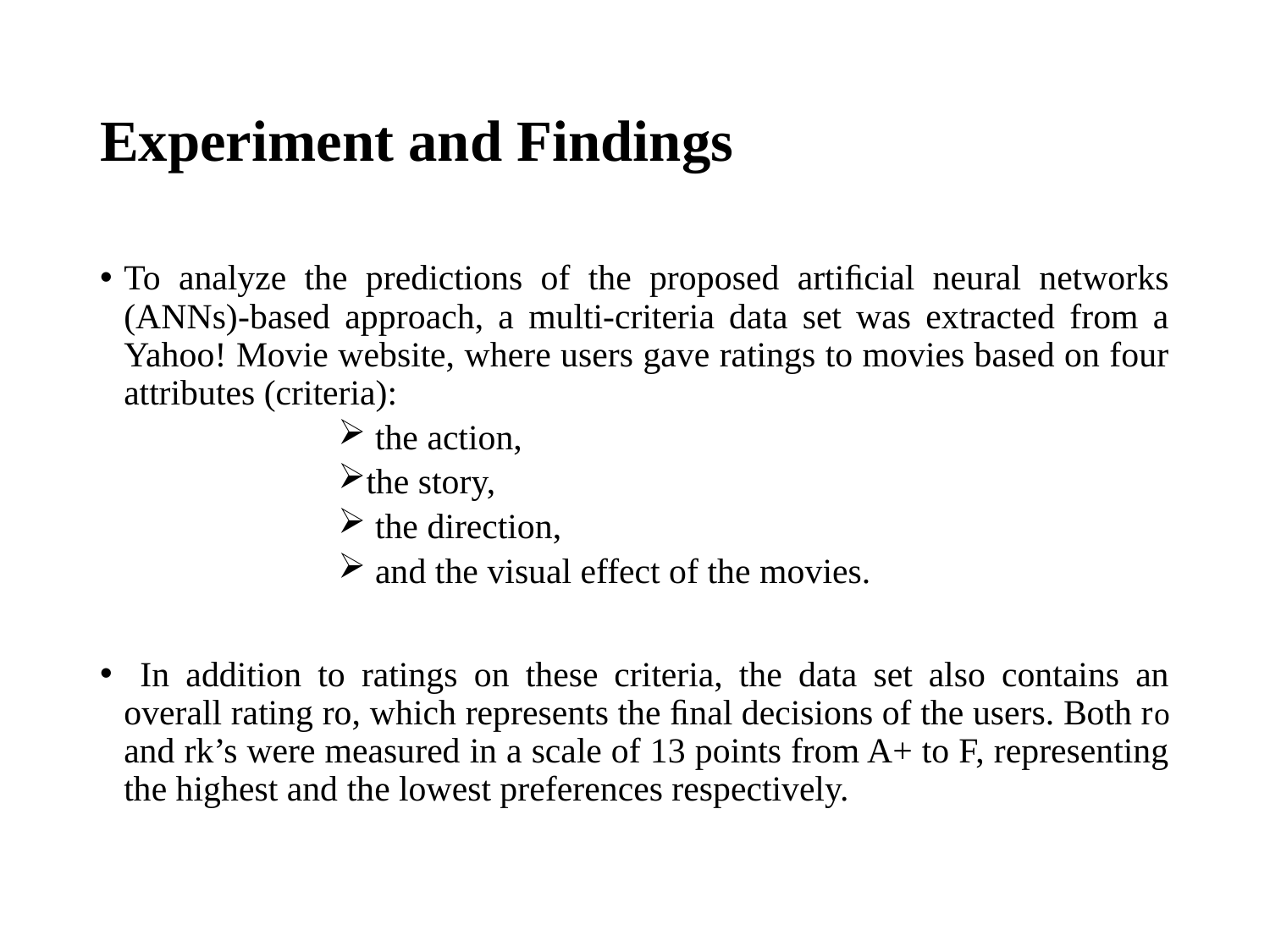

# Experiment and Findings
To analyze the predictions of the proposed artiﬁcial neural networks (ANNs)-based approach, a multi-criteria data set was extracted from a Yahoo! Movie website, where users gave ratings to movies based on four attributes (criteria):
 the action,
the story,
 the direction,
 and the visual effect of the movies.

 In addition to ratings on these criteria, the data set also contains an overall rating ro, which represents the ﬁnal decisions of the users. Both ro and rk’s were measured in a scale of 13 points from A+ to F, representing the highest and the lowest preferences respectively.